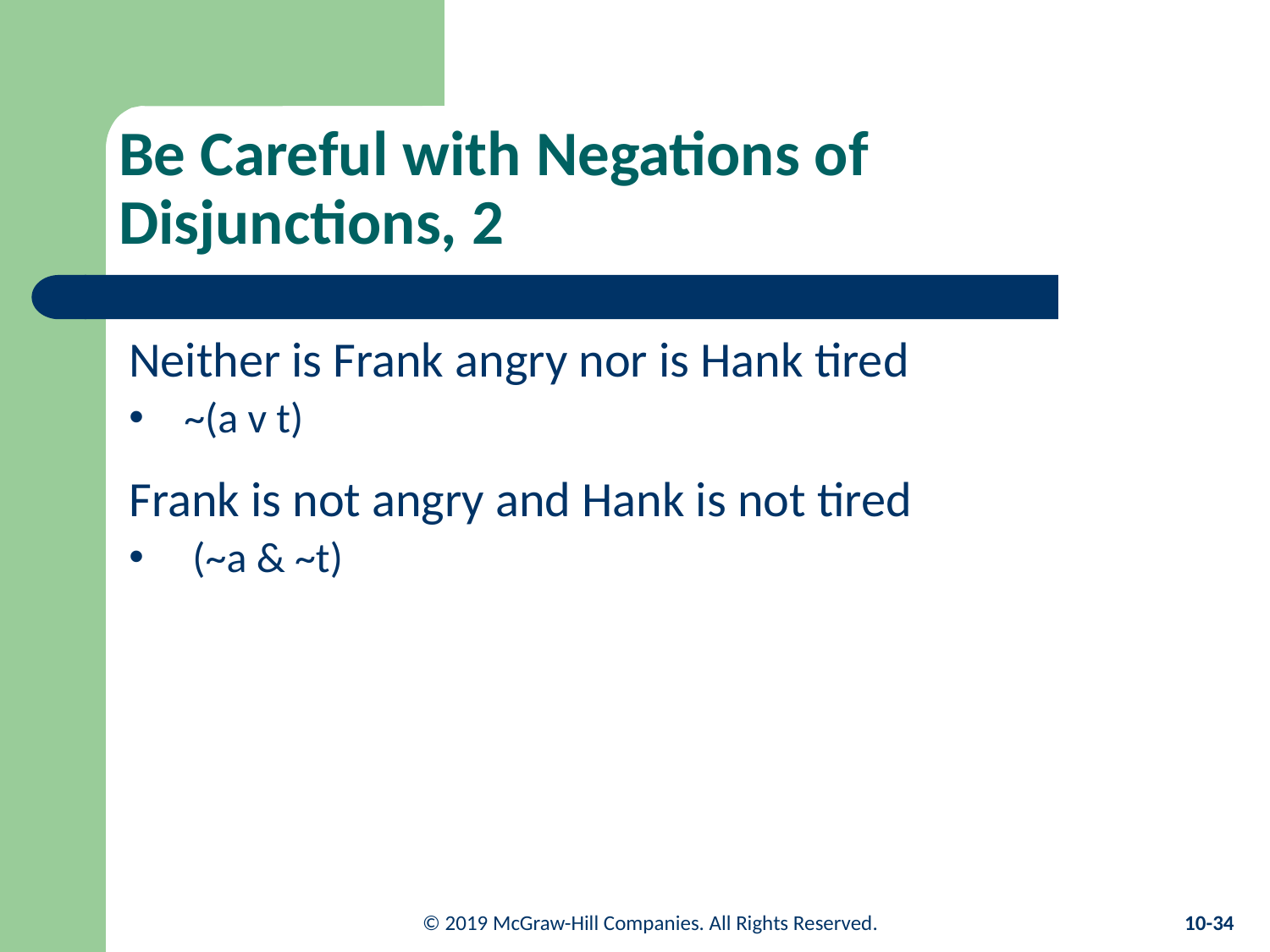

# Be Careful with Negations of Disjunctions, 2
Neither is Frank angry nor is Hank tired
~(a v t)

Frank is not angry and Hank is not tired
(~a & ~t)